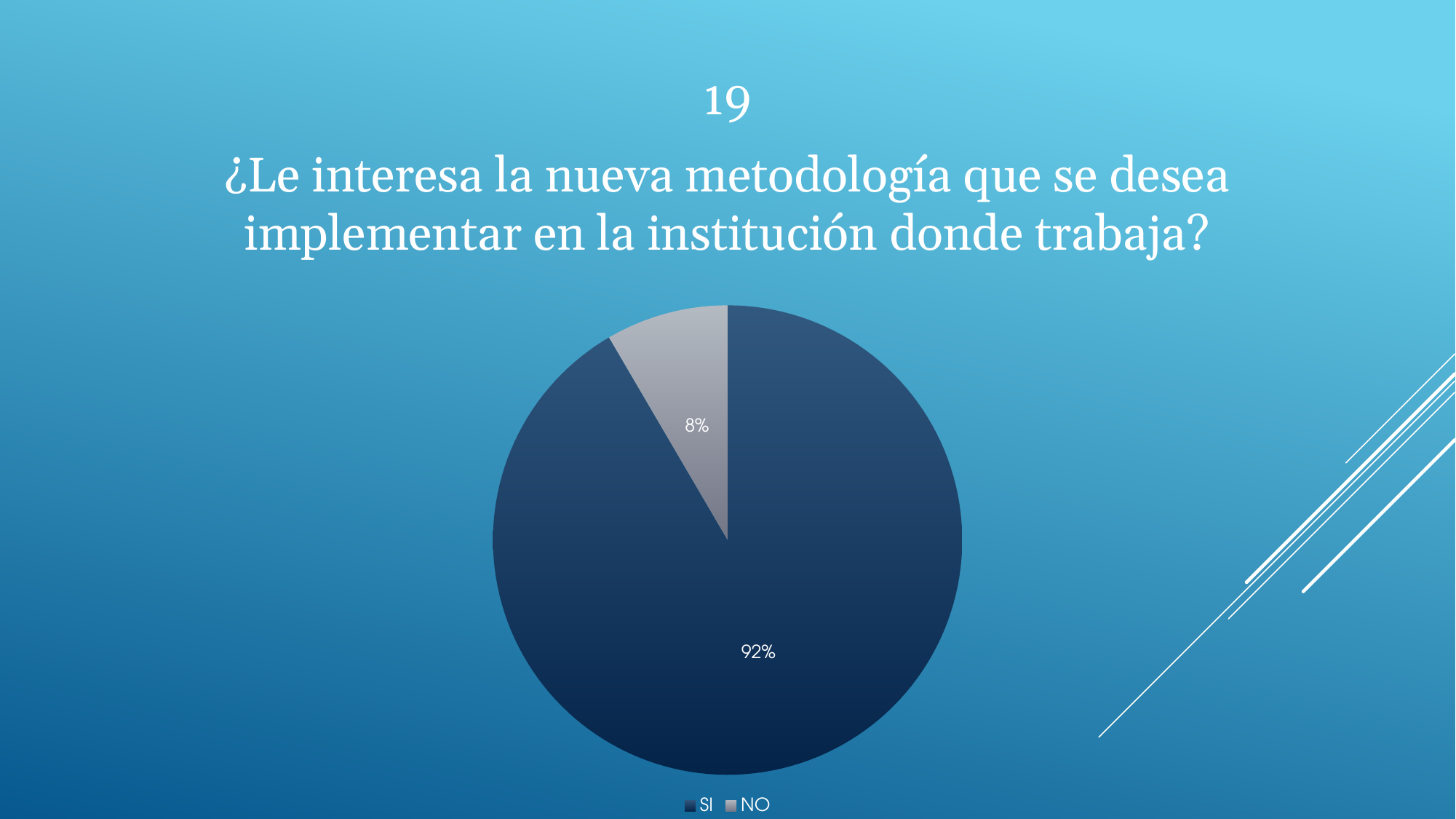

19
¿Le interesa la nueva metodología que se desea implementar en la institución donde trabaja?

### Chart

| Category |  |
|---|---|
| SI | 92.3 |
| NO | 8.5 |